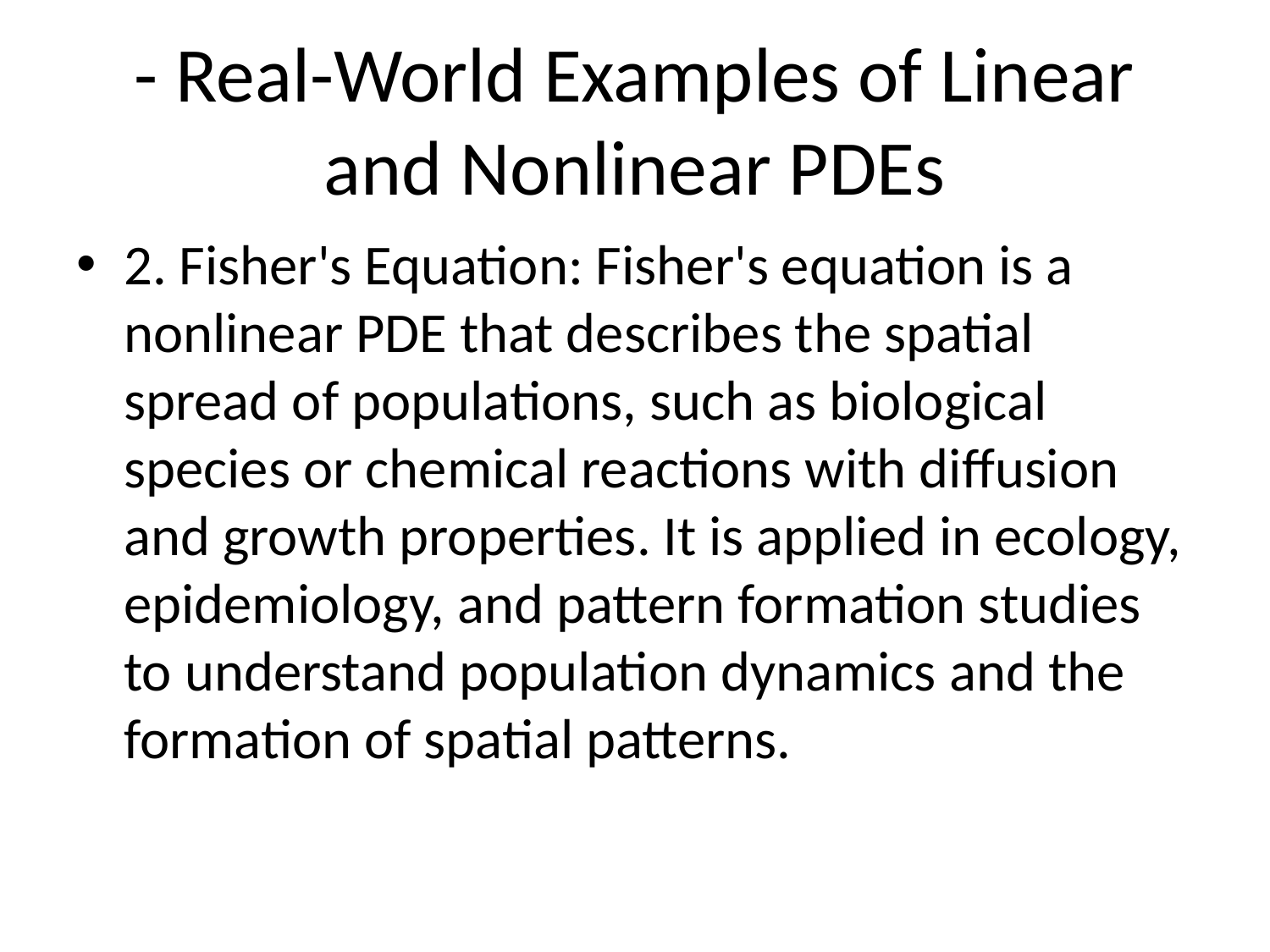

# - Real-World Examples of Linear and Nonlinear PDEs
2. Fisher's Equation: Fisher's equation is a nonlinear PDE that describes the spatial spread of populations, such as biological species or chemical reactions with diffusion and growth properties. It is applied in ecology, epidemiology, and pattern formation studies to understand population dynamics and the formation of spatial patterns.